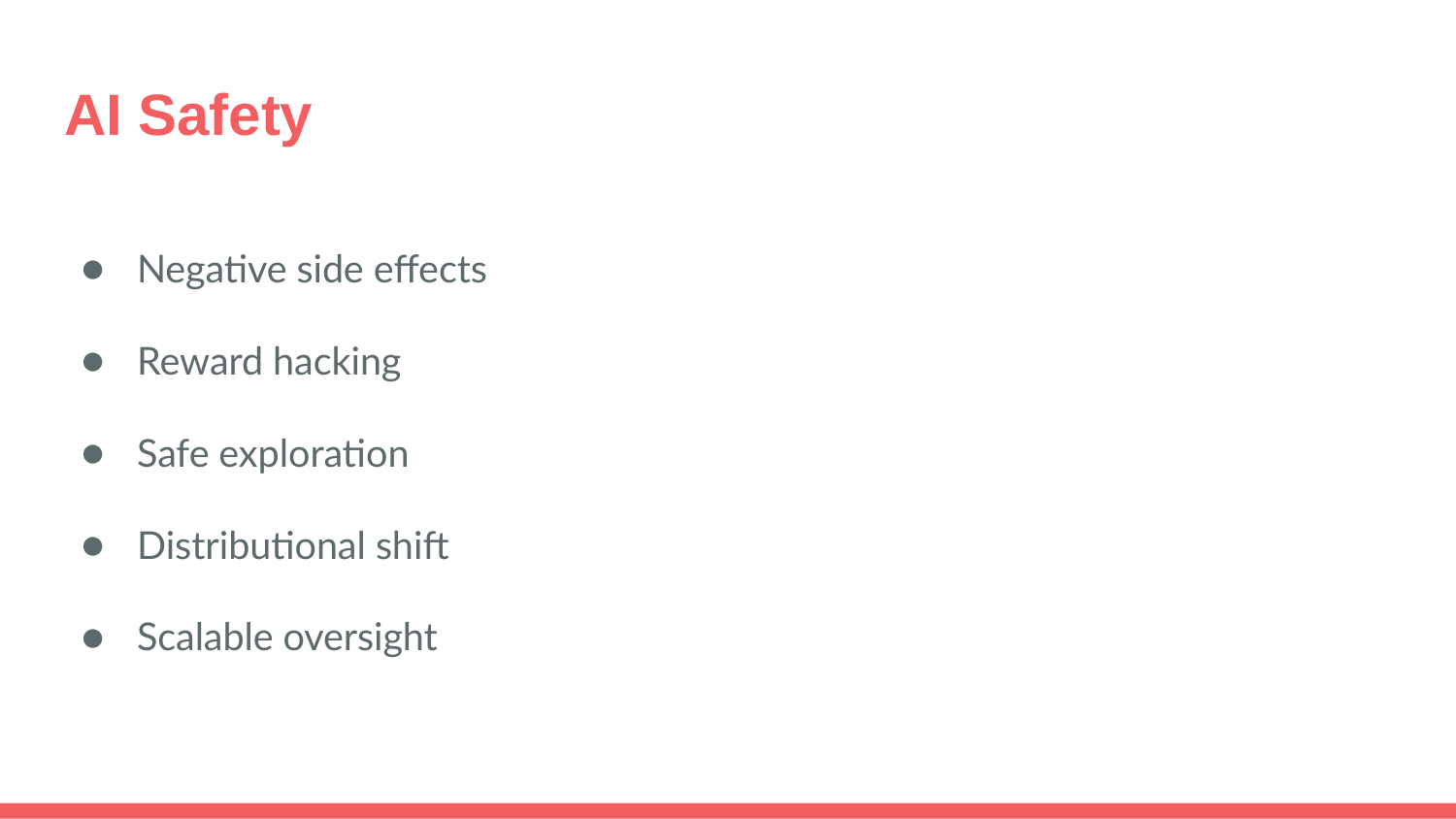

# AI Safety
Negative side effects
Reward hacking
Safe exploration
Distributional shift
Scalable oversight